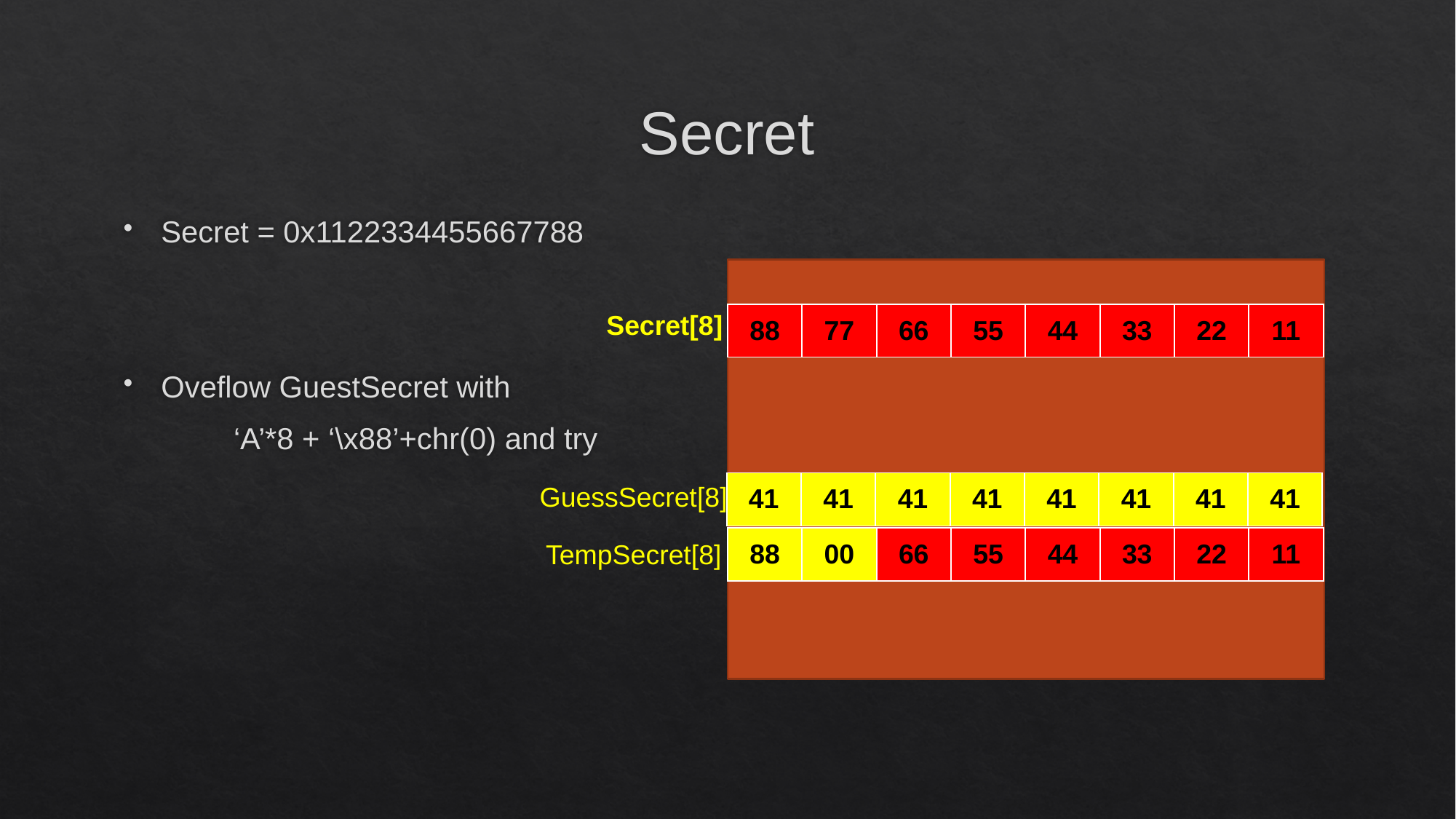

# Secret
Secret = 0x1122334455667788

Oveflow GuestSecret with
	‘A’*8 + ‘\x88’+chr(0) and try

Secret[8]
| 88 | 77 | 66 | 55 | 44 | 33 | 22 | 11 |
| --- | --- | --- | --- | --- | --- | --- | --- |
| 41 | 41 | 41 | 41 | 41 | 41 | 41 | 41 |
| --- | --- | --- | --- | --- | --- | --- | --- |
GuessSecret[8]
| 88 | 00 | 66 | 55 | 44 | 33 | 22 | 11 |
| --- | --- | --- | --- | --- | --- | --- | --- |
TempSecret[8]